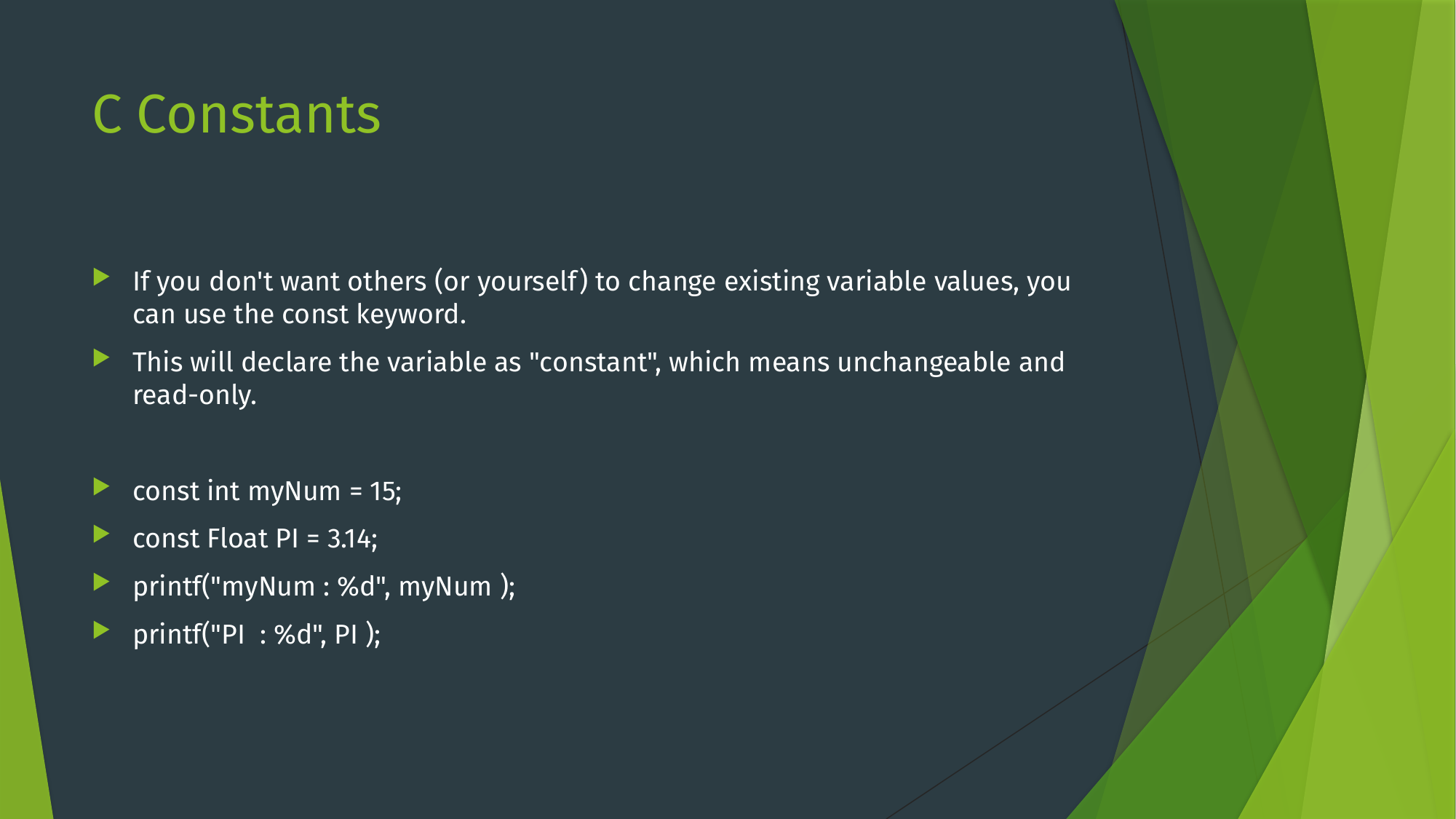

# C Constants
If you don't want others (or yourself) to change existing variable values, you can use the const keyword.
This will declare the variable as "constant", which means unchangeable and read-only.

const int myNum = 15;
const Float PI = 3.14;
printf("myNum : %d", myNum );
printf("PI  : %d", PI );